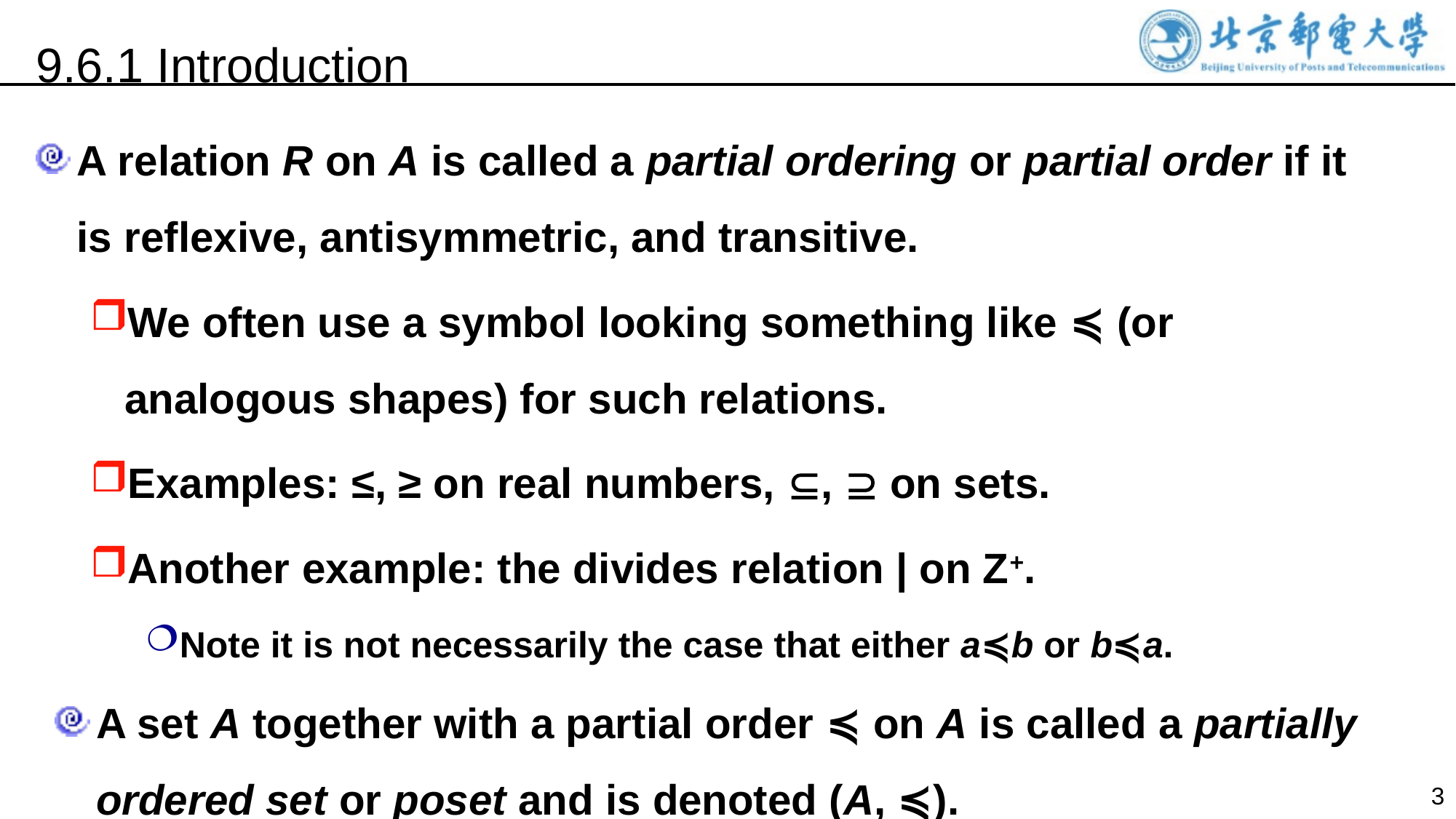

9.6.1 Introduction
A relation R on A is called a partial ordering or partial order if it is reflexive, antisymmetric, and transitive.
We often use a symbol looking something like ≼ (or analogous shapes) for such relations.
Examples: ≤, ≥ on real numbers, ⊆, ⊇ on sets.
Another example: the divides relation | on Z+.
Note it is not necessarily the case that either a≼b or b≼a.
A set A together with a partial order ≼ on A is called a partially ordered set or poset and is denoted (A, ≼).